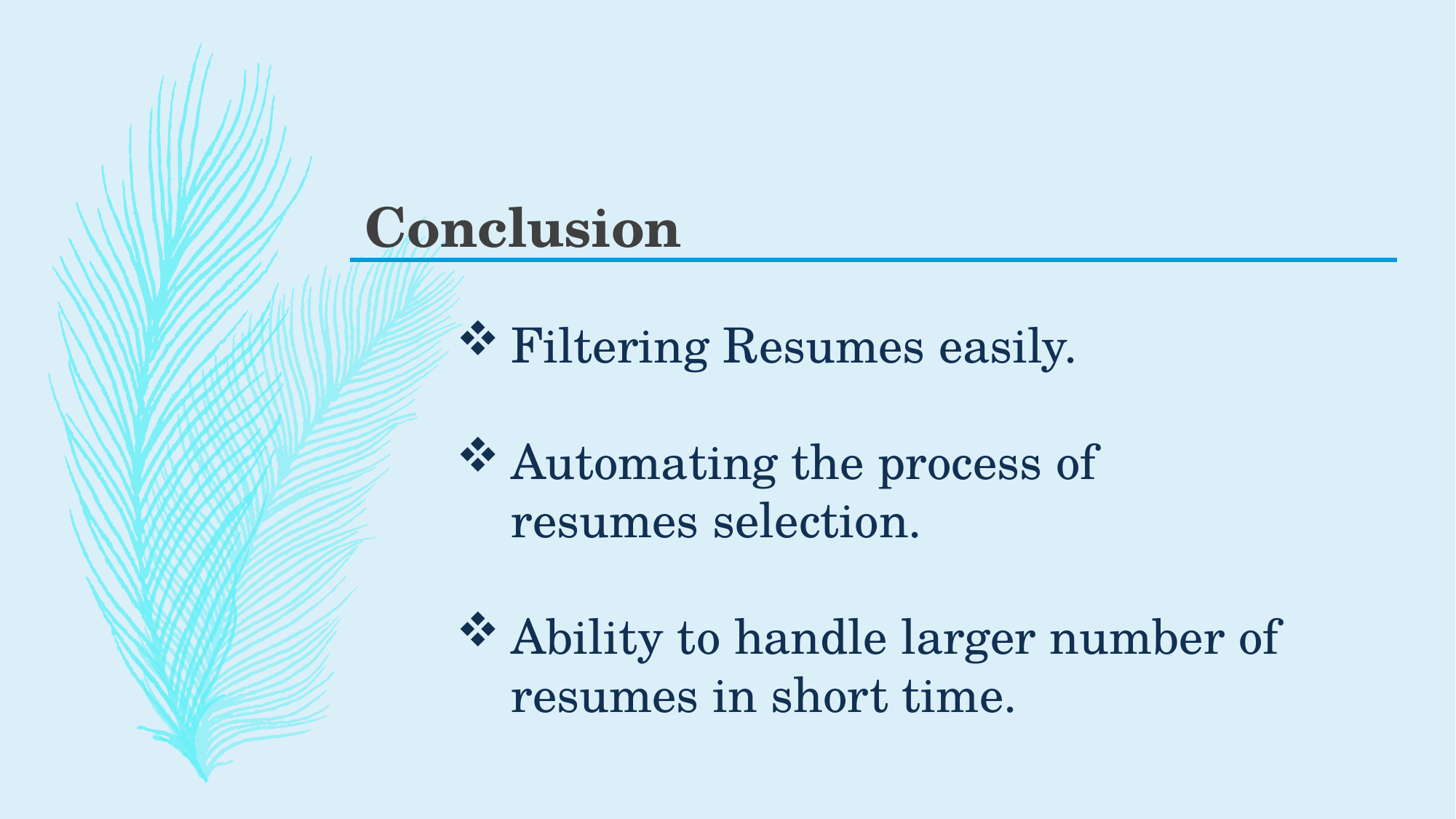

Conclusion
Filtering Resumes easily.

Automating the process of resumes selection.

Ability to handle larger number of resumes in short time.